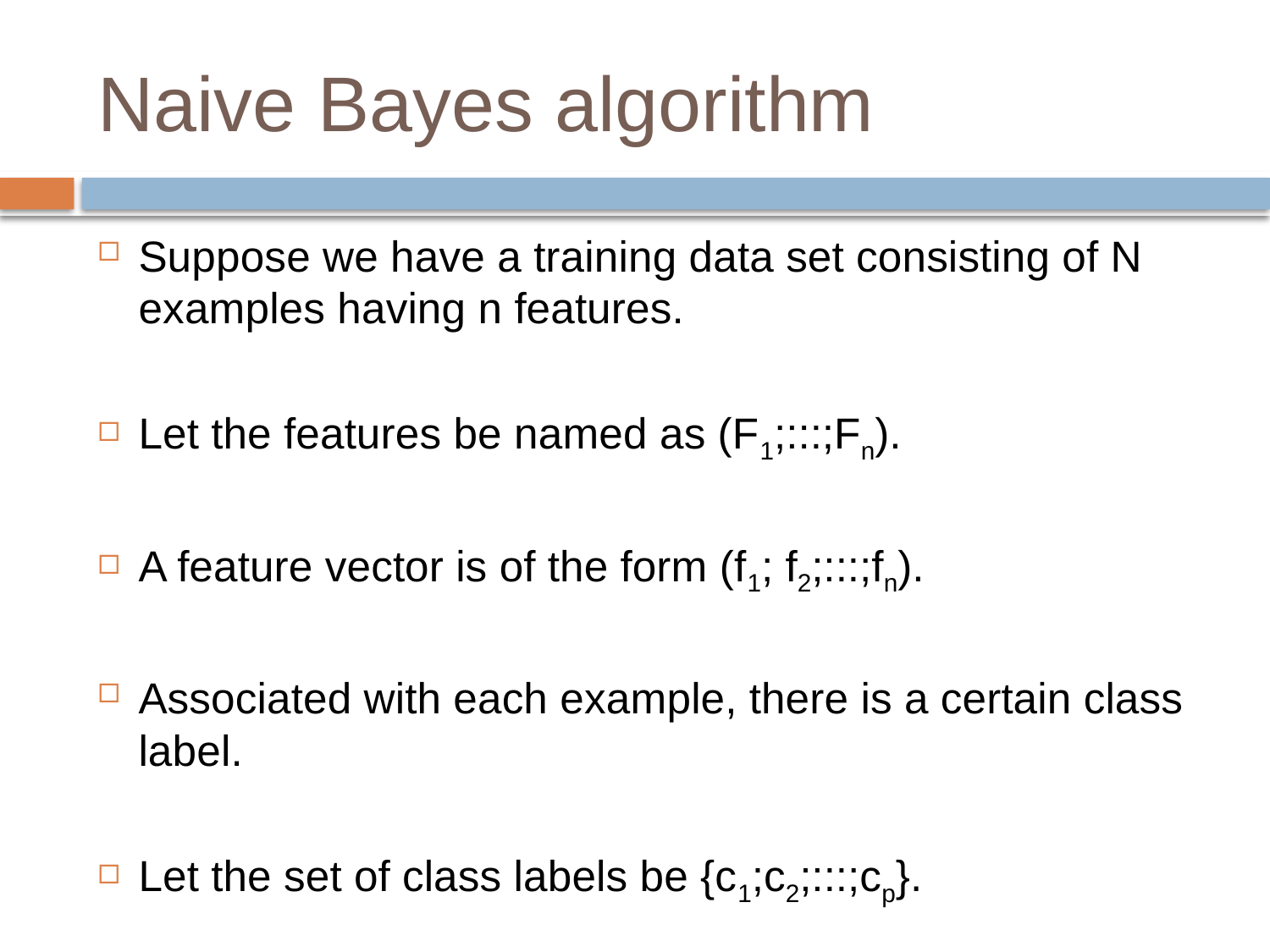

# Naive Bayes algorithm
Suppose we have a training data set consisting of N examples having n features.

Let the features be named as (F1;:::;Fn).

A feature vector is of the form (f1; f2;:::;fn).

Associated with each example, there is a certain class label.

Let the set of class labels be {c1;c2;:::;cp}.